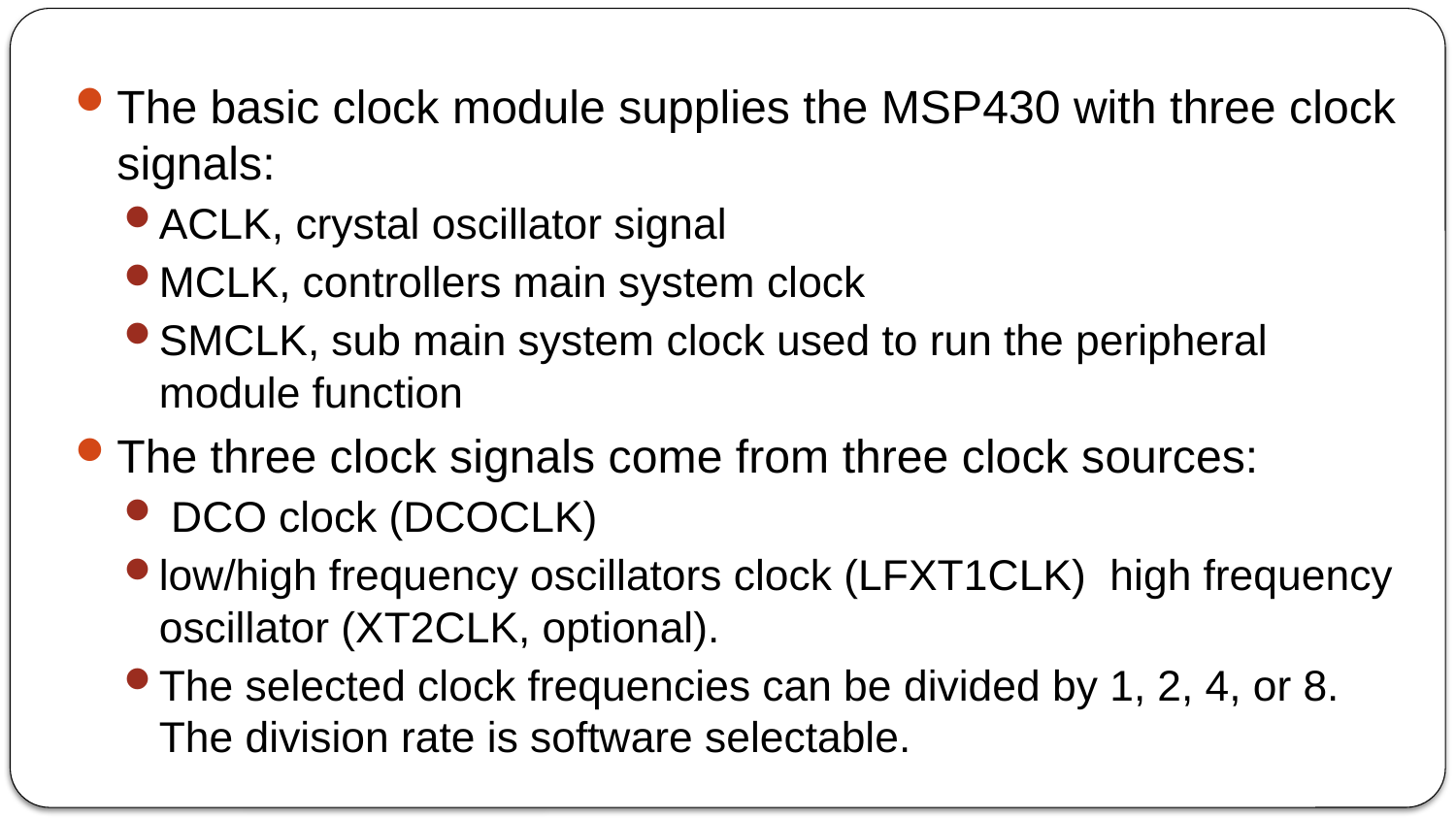

The basic clock module supplies the MSP430 with three clock signals:
ACLK, crystal oscillator signal
MCLK, controllers main system clock
SMCLK, sub main system clock used to run the peripheral module function
The three clock signals come from three clock sources:
 DCO clock (DCOCLK)
low/high frequency oscillators clock (LFXT1CLK)  high frequency oscillator (XT2CLK, optional).
The selected clock frequencies can be divided by 1, 2, 4, or 8. The division rate is software selectable.